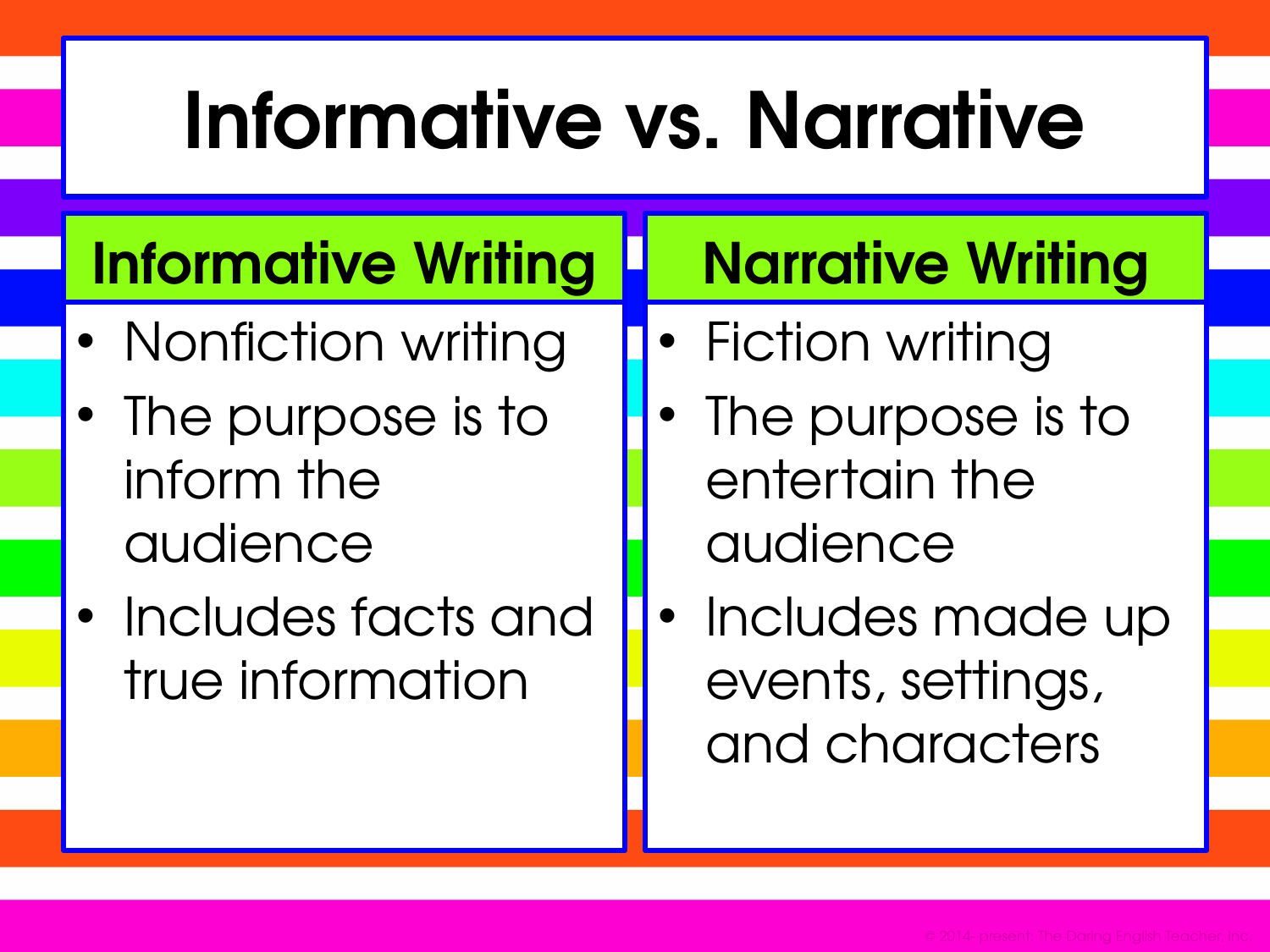

# Informative vs. Narrative
Informative Writing
Narrative Writing
Nonfiction writing
The purpose is to inform the audience
Includes facts and true information

Fiction writing
The purpose is to entertain the audience
Includes made up events, settings, and characters